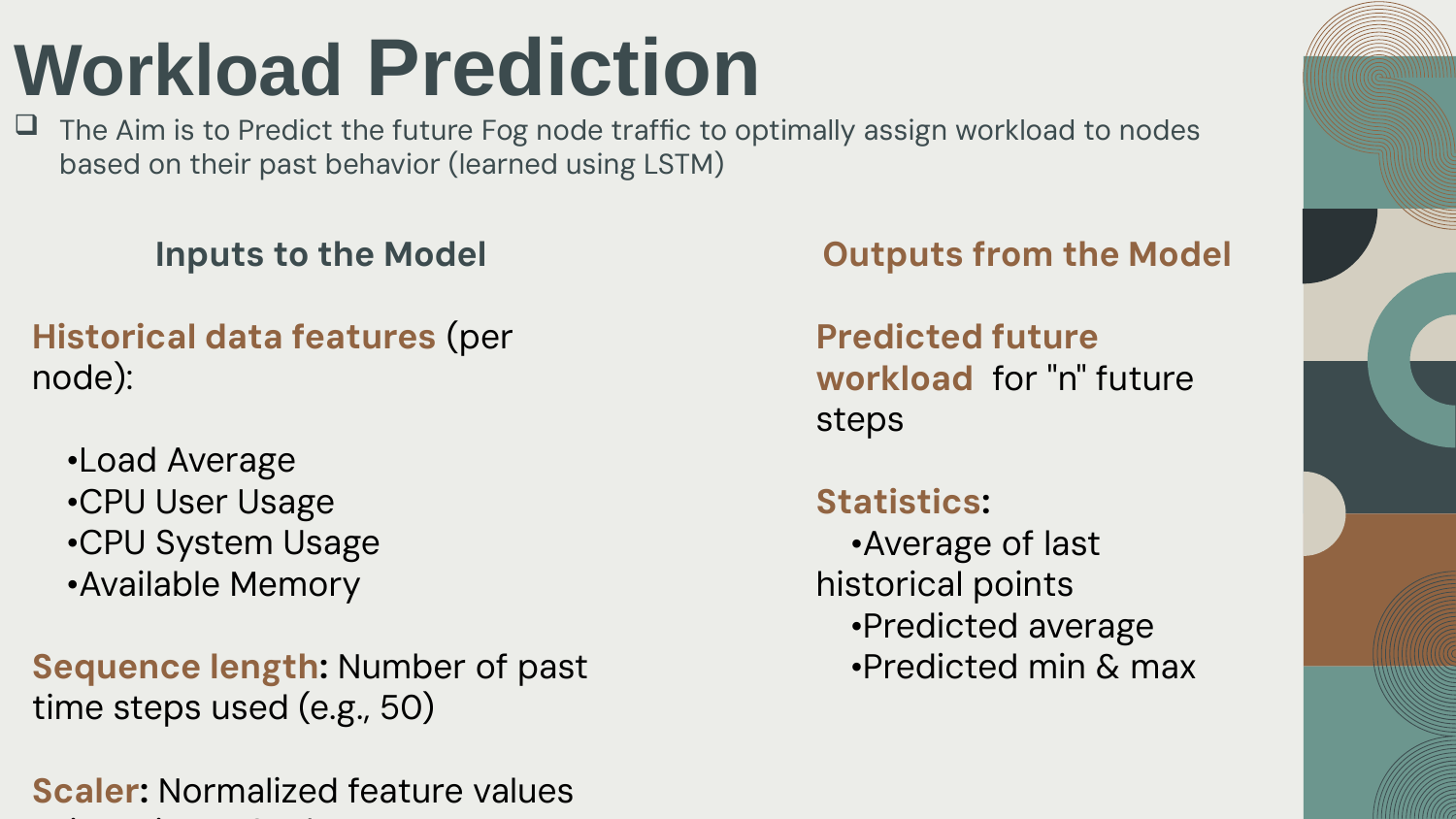

# Workload Prediction
The Aim is to Predict the future Fog node traffic to optimally assign workload to nodes based on their past behavior (learned using LSTM)

Inputs to the Model

Historical data features (per node):

 •Load Average
 •CPU User Usage
 •CPU System Usage
 •Available Memory

Sequence length: Number of past time steps used (e.g., 50)

Scaler: Normalized feature values using MinMaxScaler

Outputs from the Model

Predicted future workload  for "n" future
steps

Statistics:
 •Average of last     historical points
 •Predicted average
 •Predicted min & max